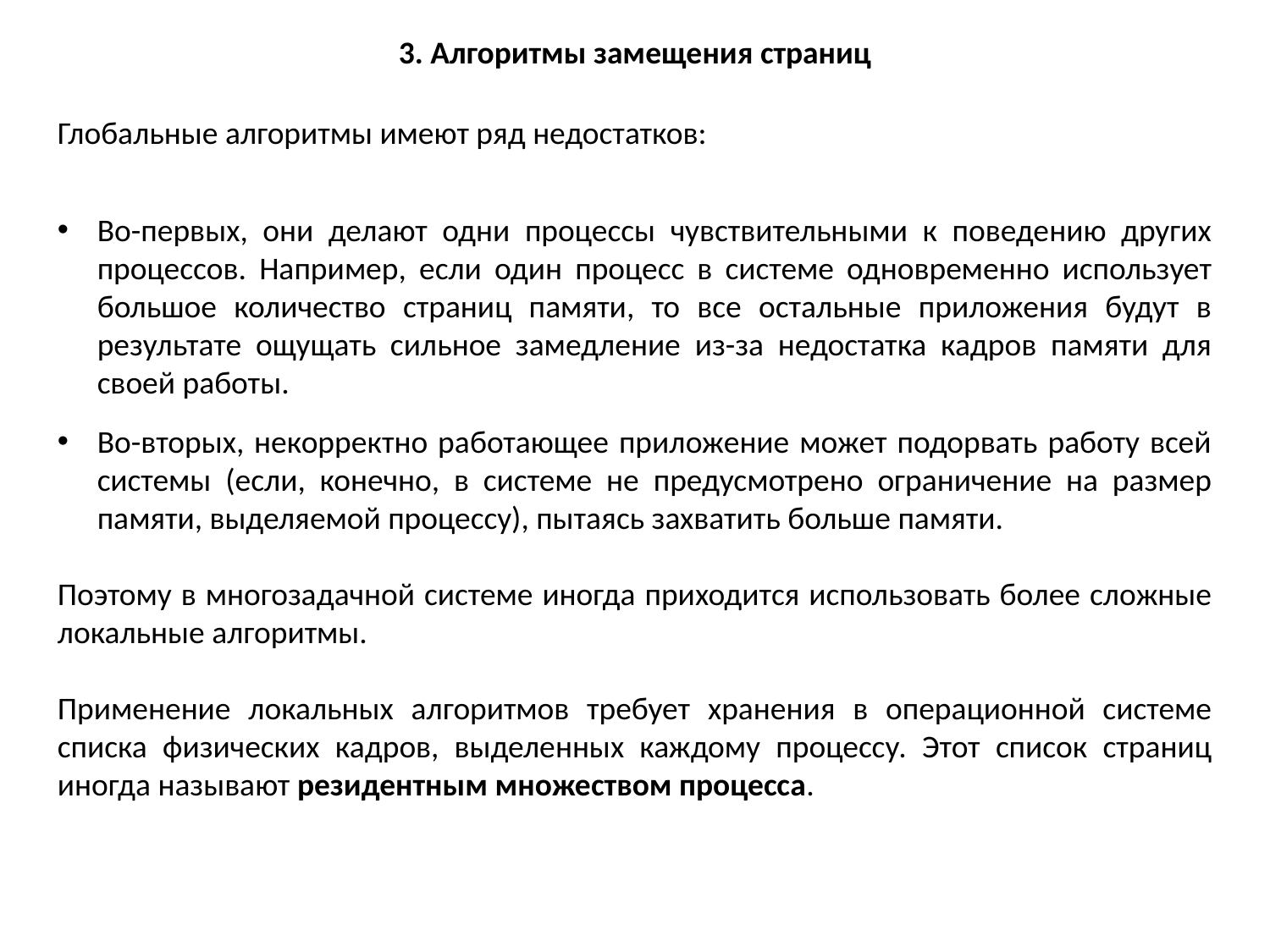

3. Алгоритмы замещения страниц
Глобальные алгоритмы имеют ряд недостатков:

Во-первых, они делают одни процессы чувствительными к поведению других процессов. Например, если один процесс в системе одновременно использует большое количество страниц памяти, то все остальные приложения будут в результате ощущать сильное замедление из-за недостатка кадров памяти для своей работы.
Во-вторых, некорректно работающее приложение может подорвать работу всей системы (если, конечно, в системе не предусмотрено ограничение на размер памяти, выделяемой процессу), пытаясь захватить больше памяти.

Поэтому в многозадачной системе иногда приходится использовать более сложные локальные алгоритмы.

Применение локальных алгоритмов требует хранения в операционной системе списка физических кадров, выделенных каждому процессу. Этот список страниц иногда называют резидентным множеством процесса.